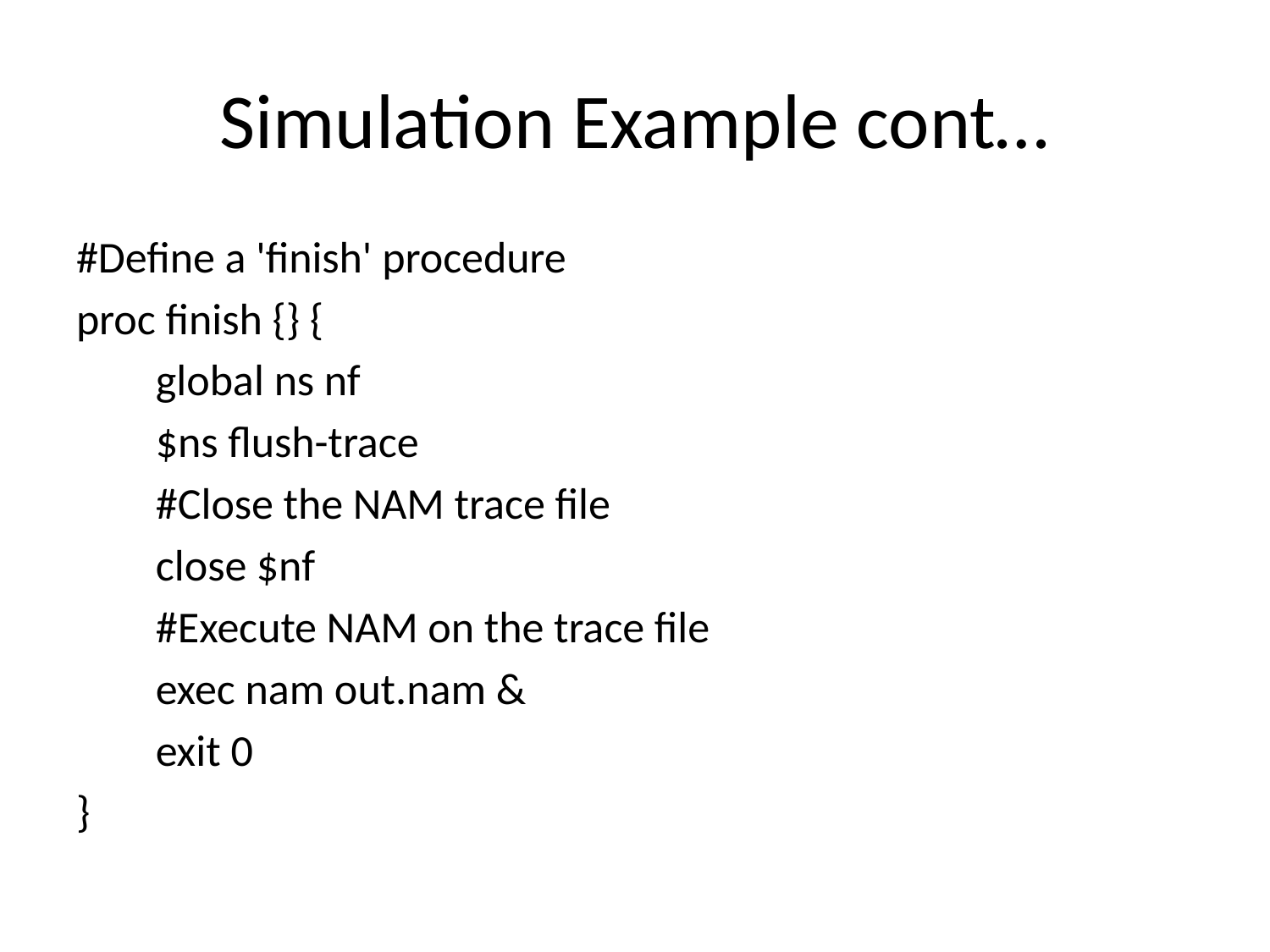

# Simulation Example cont…
#Define a 'finish' procedure
proc finish {} {
        global ns nf
        $ns flush-trace
        #Close the NAM trace file
        close $nf
        #Execute NAM on the trace file
        exec nam out.nam &
        exit 0
}